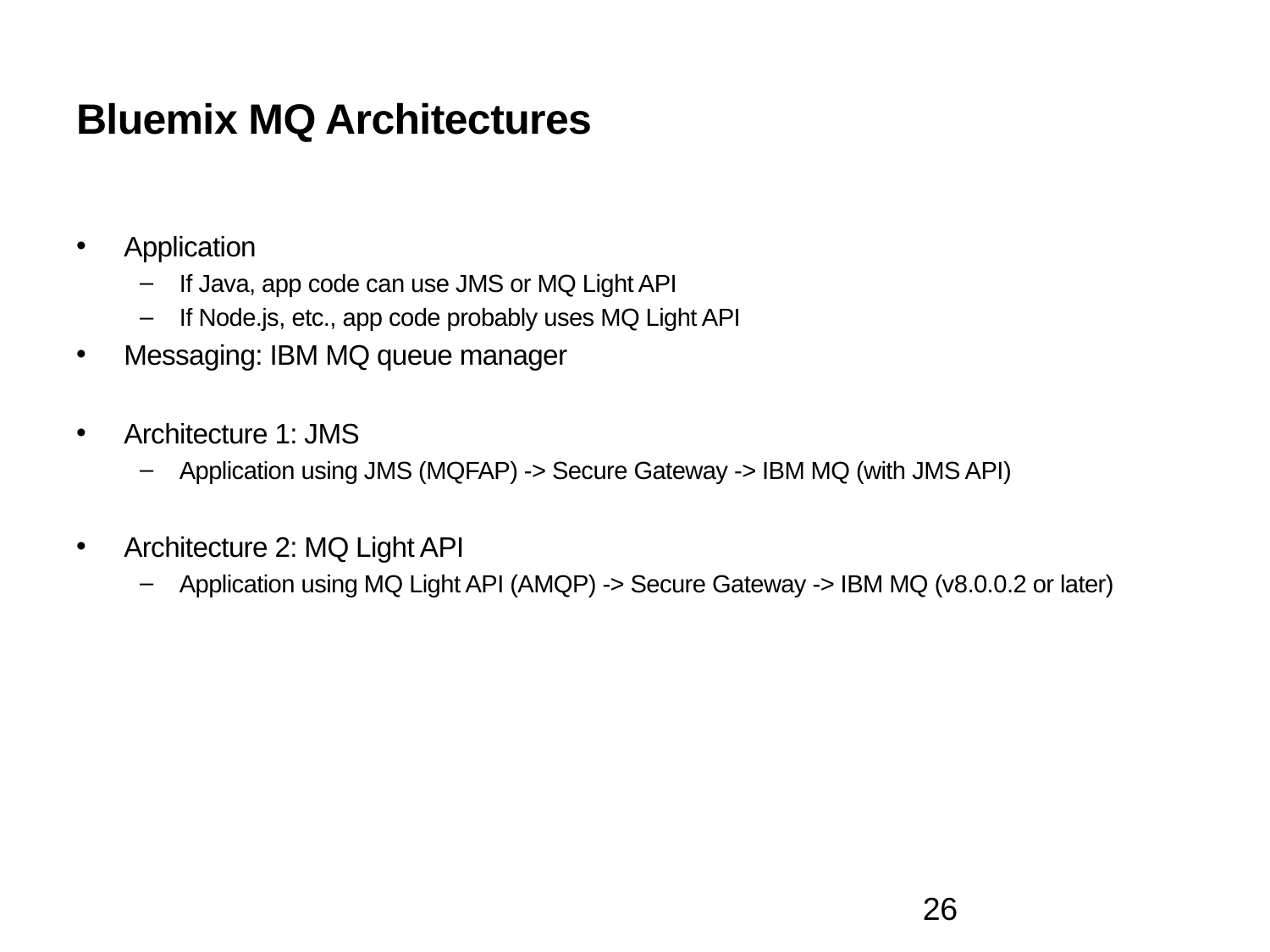

# Bluemix MQ Architectures
Application
If Java, app code can use JMS or MQ Light API
If Node.js, etc., app code probably uses MQ Light API
Messaging: IBM MQ queue manager

Architecture 1: JMS
Application using JMS (MQFAP) -> Secure Gateway -> IBM MQ (with JMS API)

Architecture 2: MQ Light API
Application using MQ Light API (AMQP) -> Secure Gateway -> IBM MQ (v8.0.0.2 or later)
26